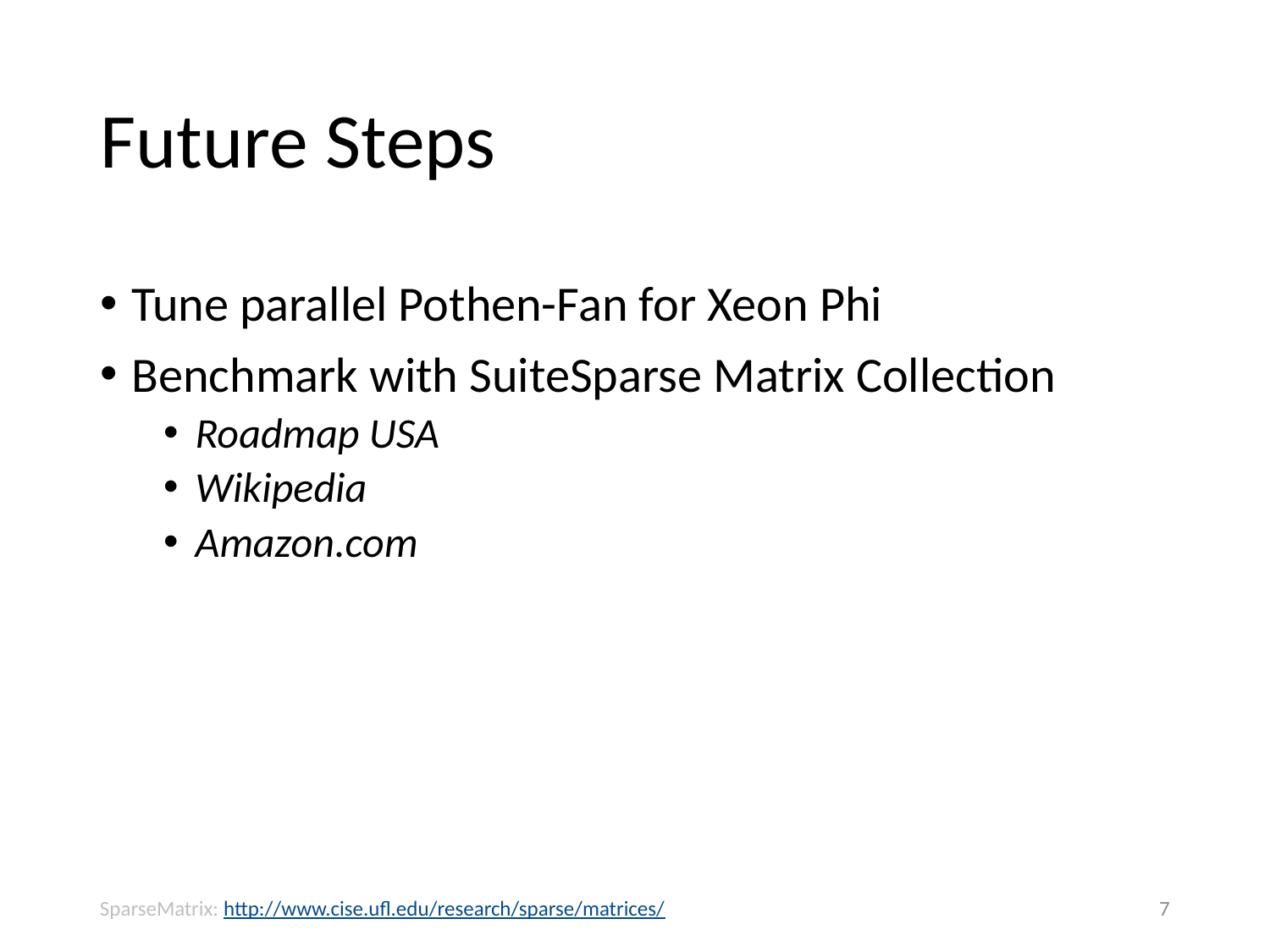

# Future Steps
Tune parallel Pothen-Fan for Xeon Phi
Benchmark with SuiteSparse Matrix Collection
Roadmap USA
Wikipedia
Amazon.com

7
SparseMatrix: http://www.cise.ufl.edu/research/sparse/matrices/